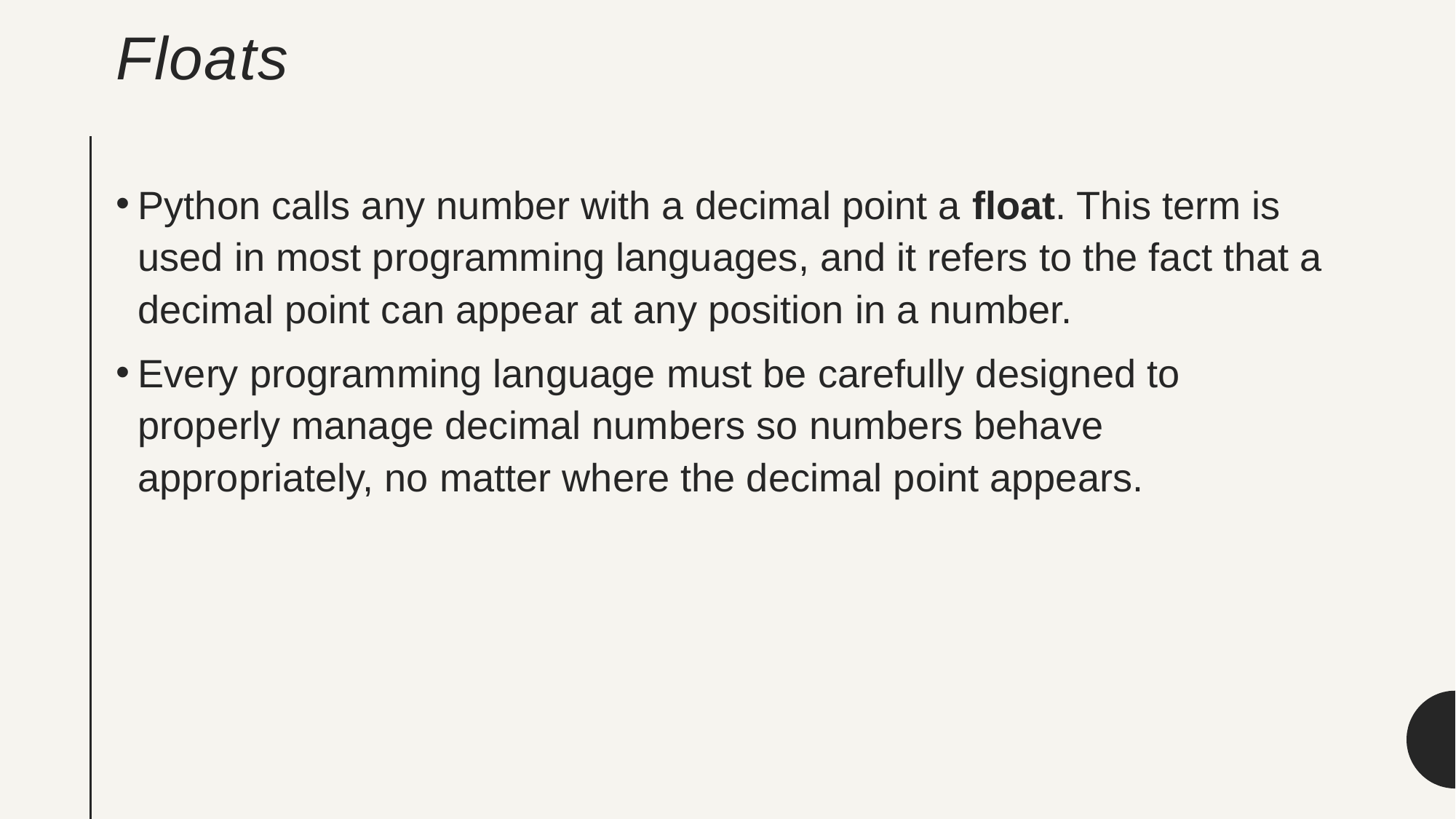

# Floats
Python calls any number with a decimal point a float. This term is used in most programming languages, and it refers to the fact that a decimal point can appear at any position in a number.
Every programming language must be carefully designed to properly manage decimal numbers so numbers behave appropriately, no matter where the decimal point appears.